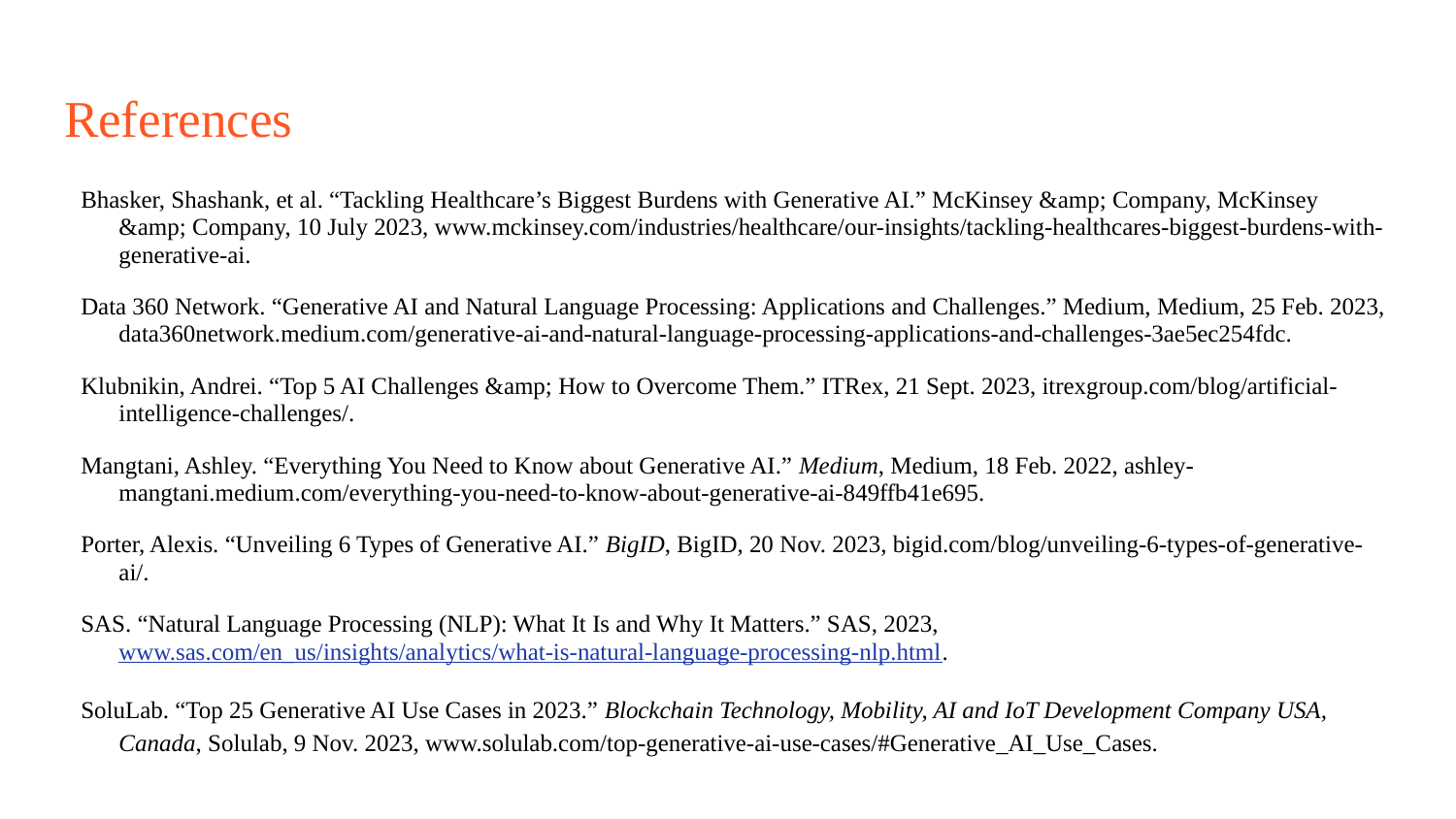

# References
Bhasker, Shashank, et al. “Tackling Healthcare’s Biggest Burdens with Generative AI.” McKinsey &amp; Company, McKinsey &amp; Company, 10 July 2023, www.mckinsey.com/industries/healthcare/our-insights/tackling-healthcares-biggest-burdens-with-generative-ai.
Data 360 Network. “Generative AI and Natural Language Processing: Applications and Challenges.” Medium, Medium, 25 Feb. 2023, data360network.medium.com/generative-ai-and-natural-language-processing-applications-and-challenges-3ae5ec254fdc.
Klubnikin, Andrei. “Top 5 AI Challenges &amp; How to Overcome Them.” ITRex, 21 Sept. 2023, itrexgroup.com/blog/artificial-intelligence-challenges/.
Mangtani, Ashley. “Everything You Need to Know about Generative AI.” Medium, Medium, 18 Feb. 2022, ashley-mangtani.medium.com/everything-you-need-to-know-about-generative-ai-849ffb41e695.
Porter, Alexis. “Unveiling 6 Types of Generative AI.” BigID, BigID, 20 Nov. 2023, bigid.com/blog/unveiling-6-types-of-generative-ai/.
SAS. “Natural Language Processing (NLP): What It Is and Why It Matters.” SAS, 2023, www.sas.com/en_us/insights/analytics/what-is-natural-language-processing-nlp.html.
SoluLab. “Top 25 Generative AI Use Cases in 2023.” Blockchain Technology, Mobility, AI and IoT Development Company USA, Canada, Solulab, 9 Nov. 2023, www.solulab.com/top-generative-ai-use-cases/#Generative_AI_Use_Cases.